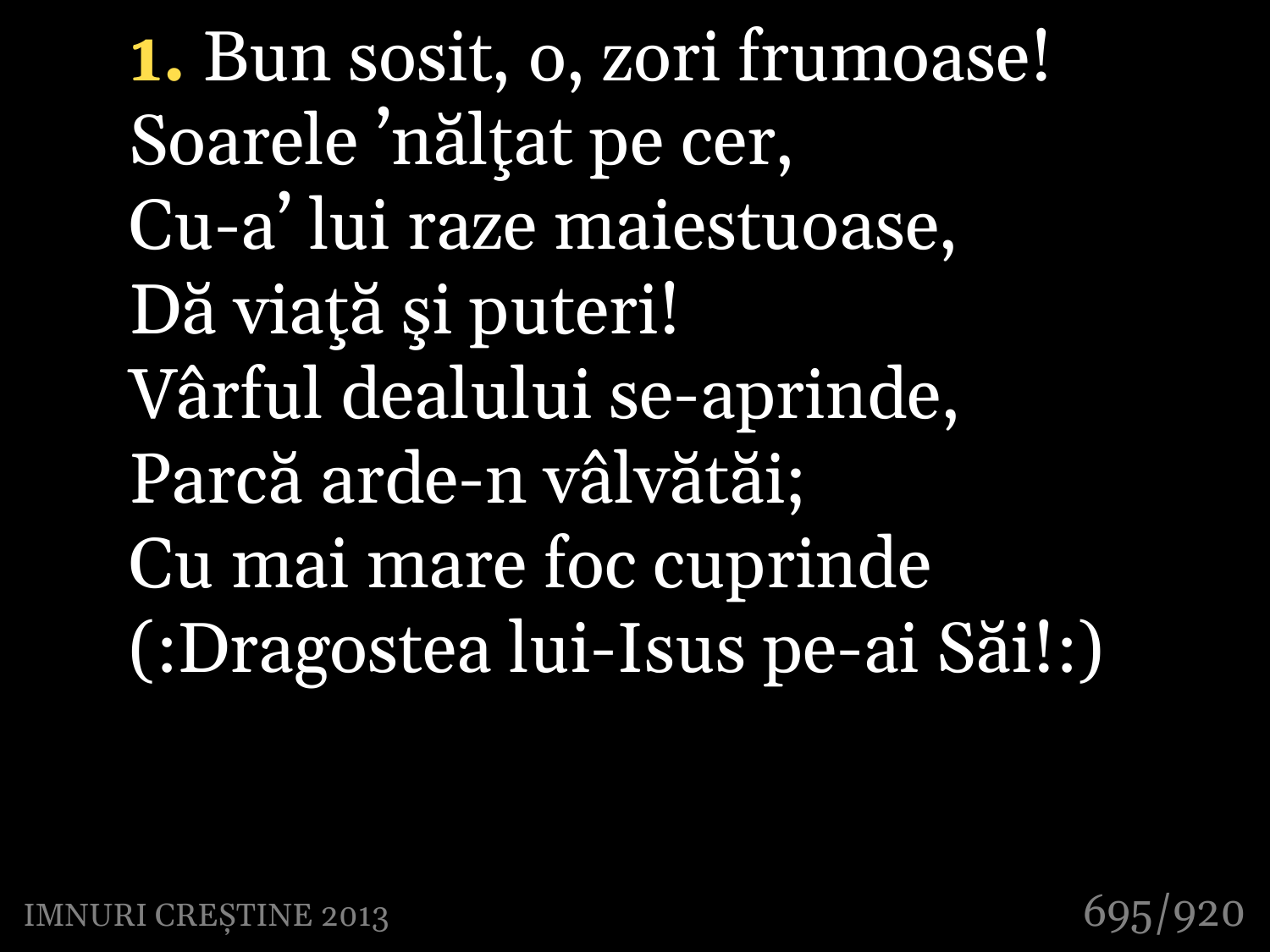

1. Bun sosit, o, zori frumoase!
Soarele ’nălţat pe cer,
Cu-a’ lui raze maiestuoase,
Dă viaţă şi puteri!
Vârful dealului se-aprinde,
Parcă arde-n vâlvătăi;
Cu mai mare foc cuprinde
(:Dragostea lui-Isus pe-ai Săi!:)
695/920
IMNURI CREȘTINE 2013